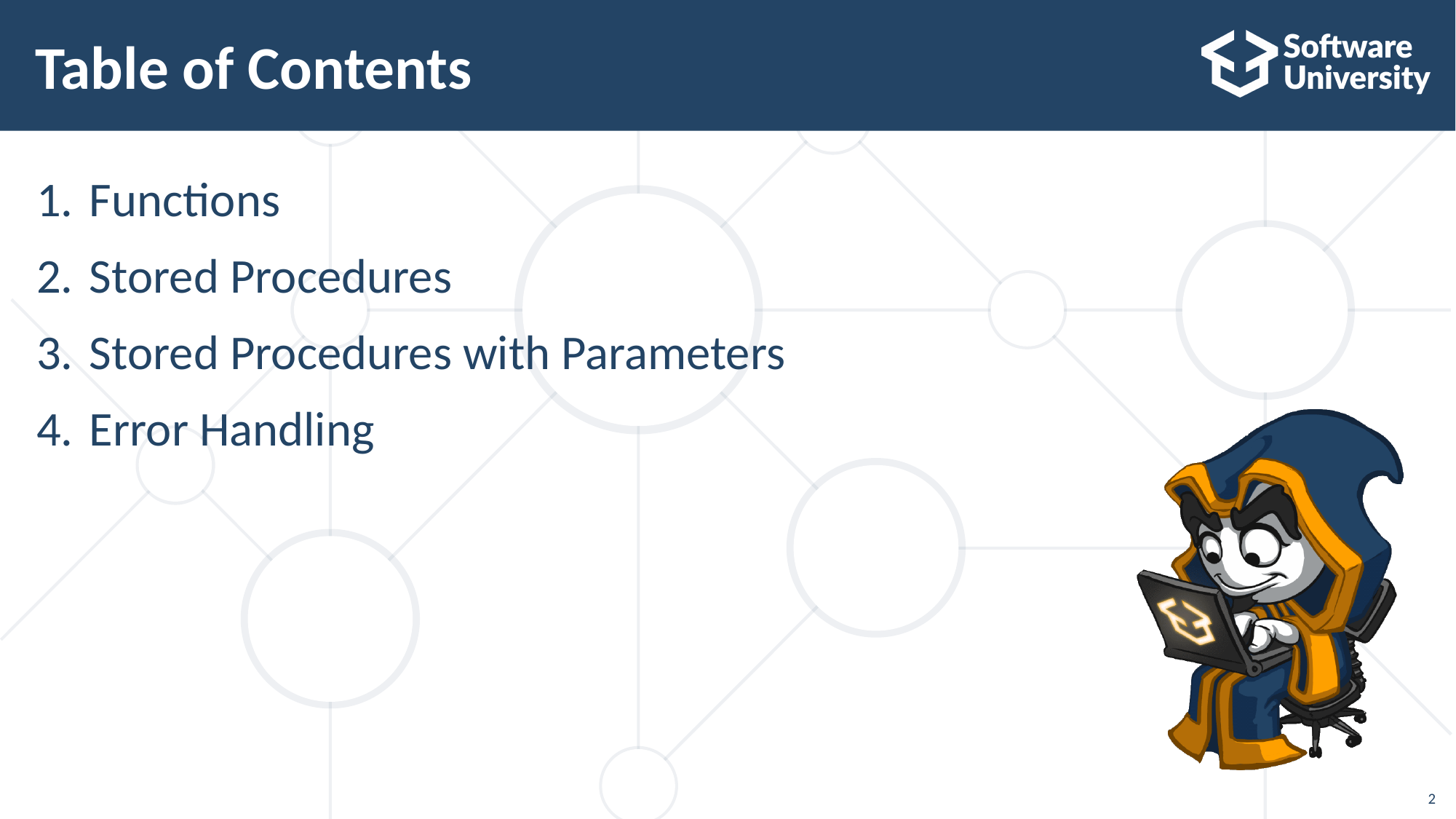

# Table of Contents
Functions
Stored Procedures
Stored Procedures with Parameters
Error Handling
2